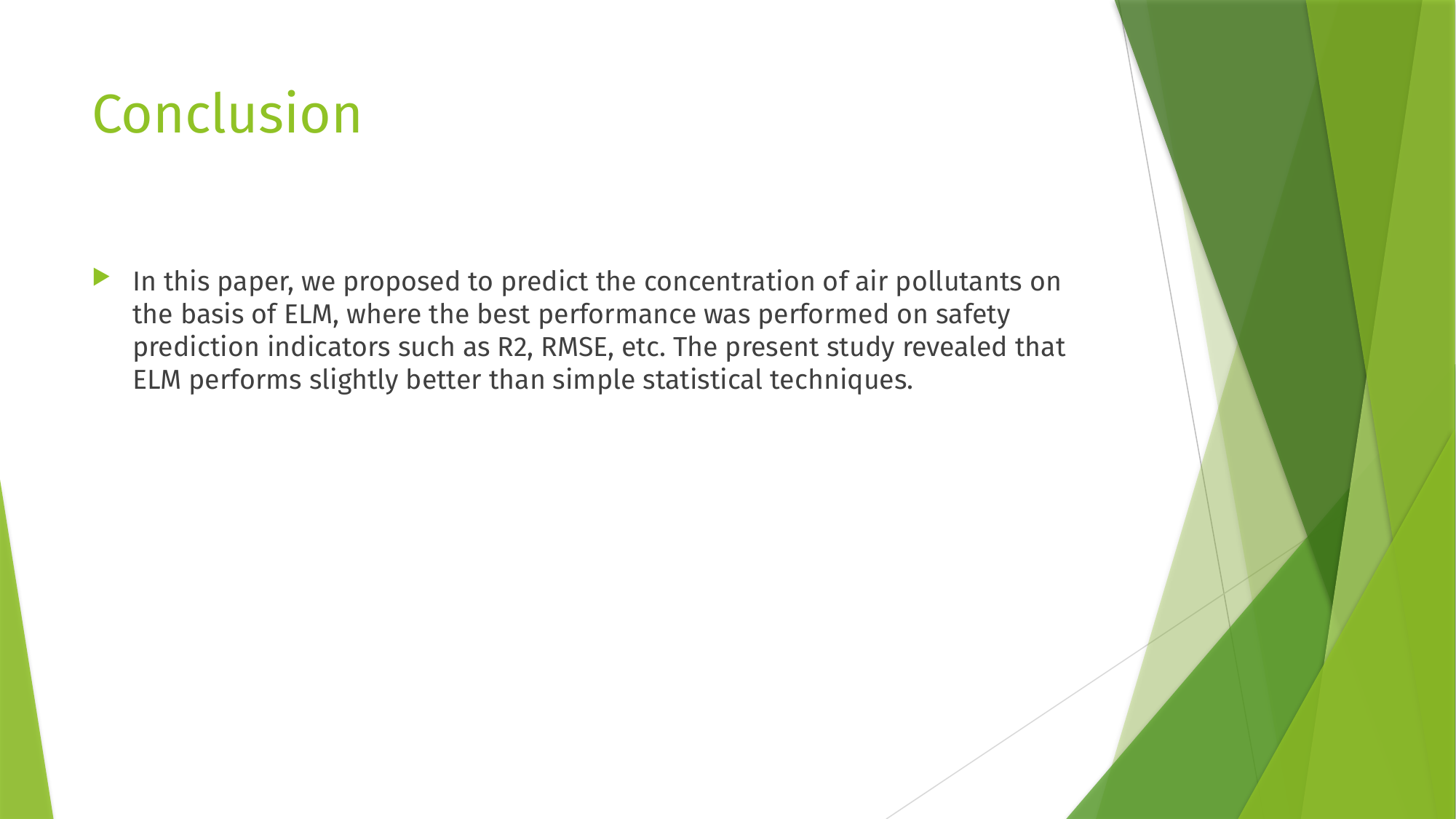

# Conclusion
In this paper, we proposed to predict the concentration of air pollutants on the basis of ELM, where the best performance was performed on safety prediction indicators such as R2, RMSE, etc. The present study revealed that ELM performs slightly better than simple statistical techniques.